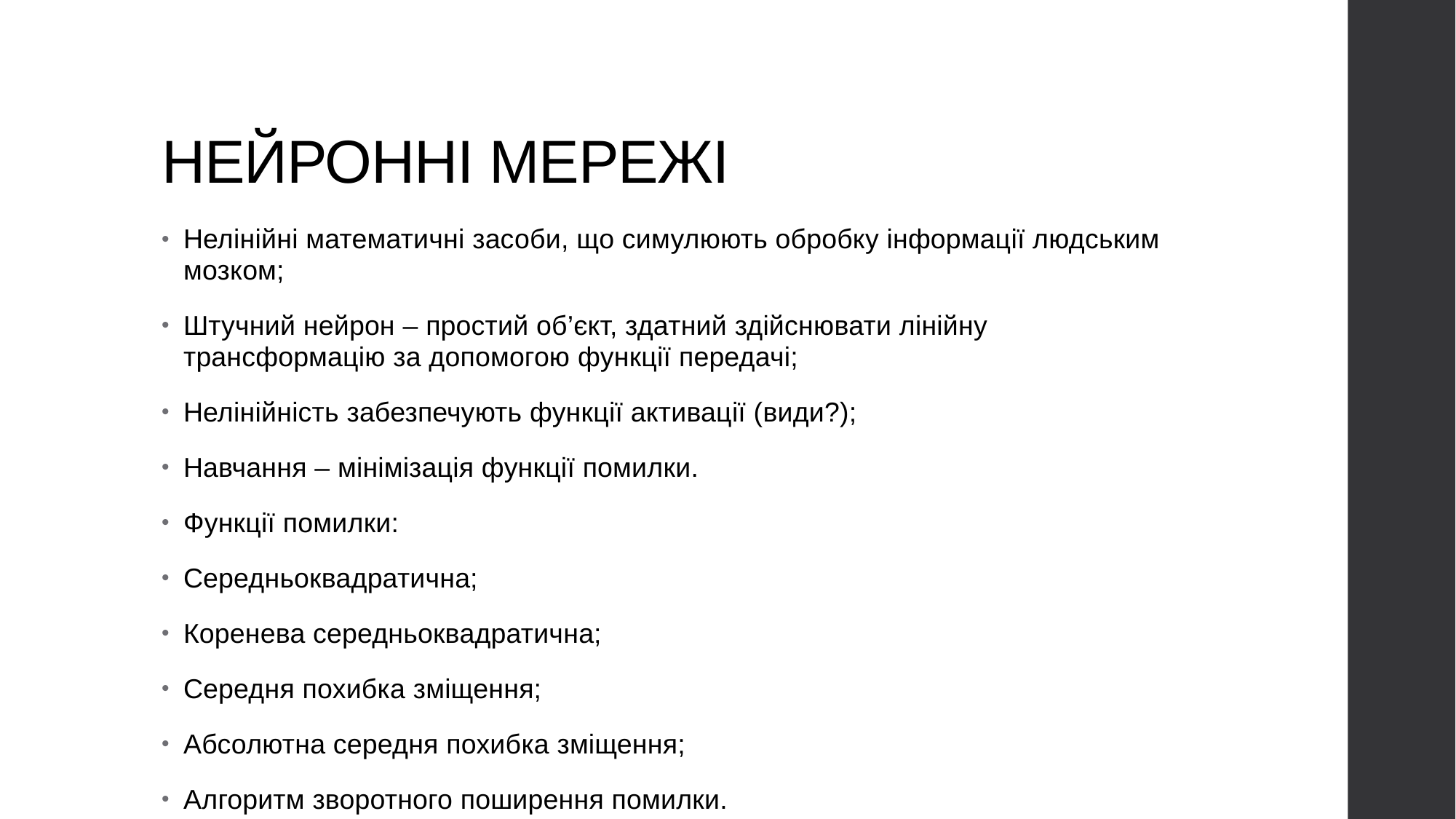

# НЕЙРОННІ МЕРЕЖІ
Нелінійні математичні засоби, що симулюють обробку інформації людським мозком;
Штучний нейрон – простий об’єкт, здатний здійснювати лінійну трансформацію за допомогою функції передачі;
Нелінійність забезпечують функції активації (види?);
Навчання – мінімізація функції помилки.
Функції помилки:
Середньоквадратична;
Коренева середньоквадратична;
Середня похибка зміщення;
Абсолютна середня похибка зміщення;
Алгоритм зворотного поширення помилки.